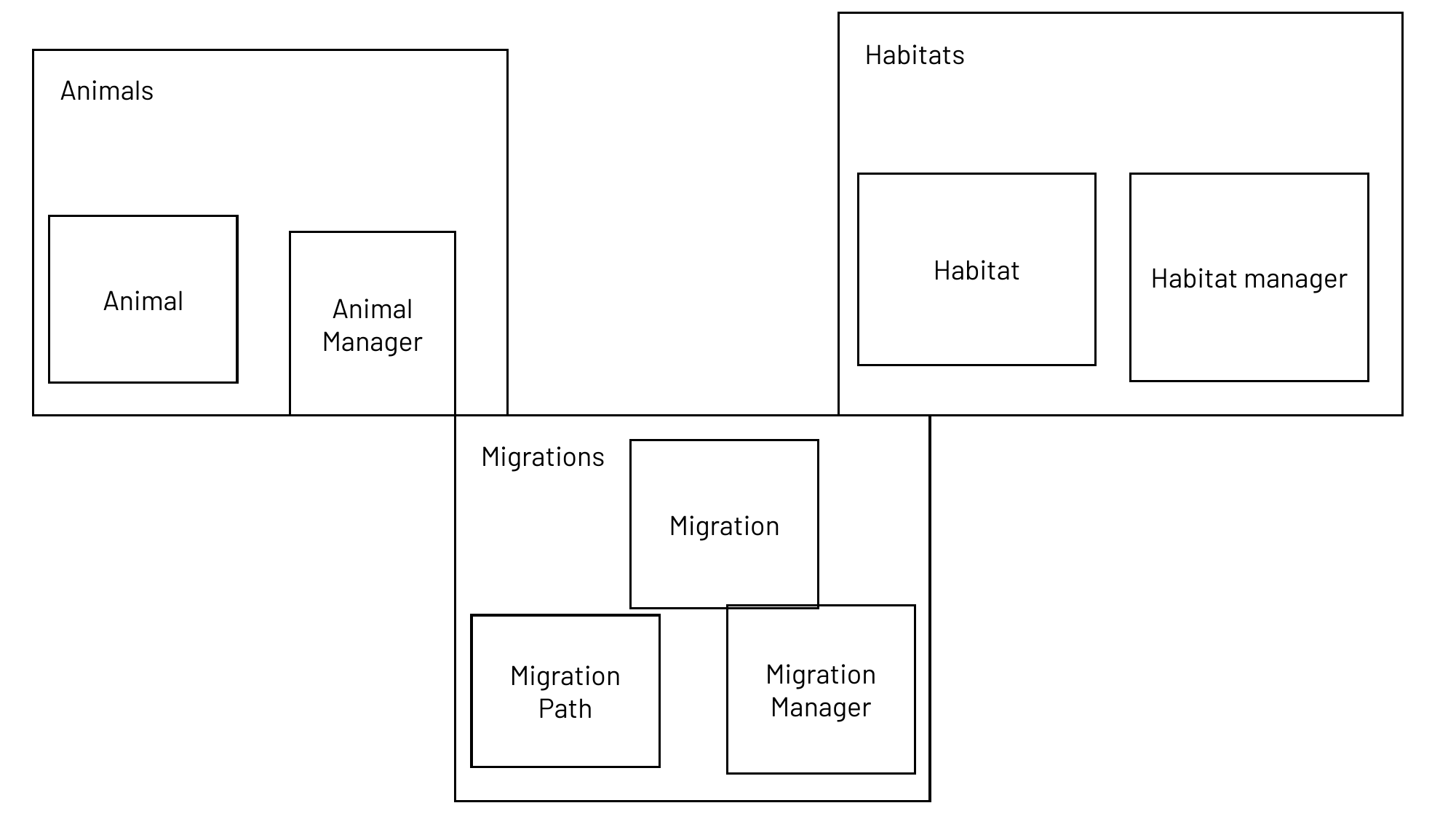

Habitats
Habitat

Animals
Animal
Habitat manager
Animal Manager

Migrations
Migration Path
Migration
Migration Manager